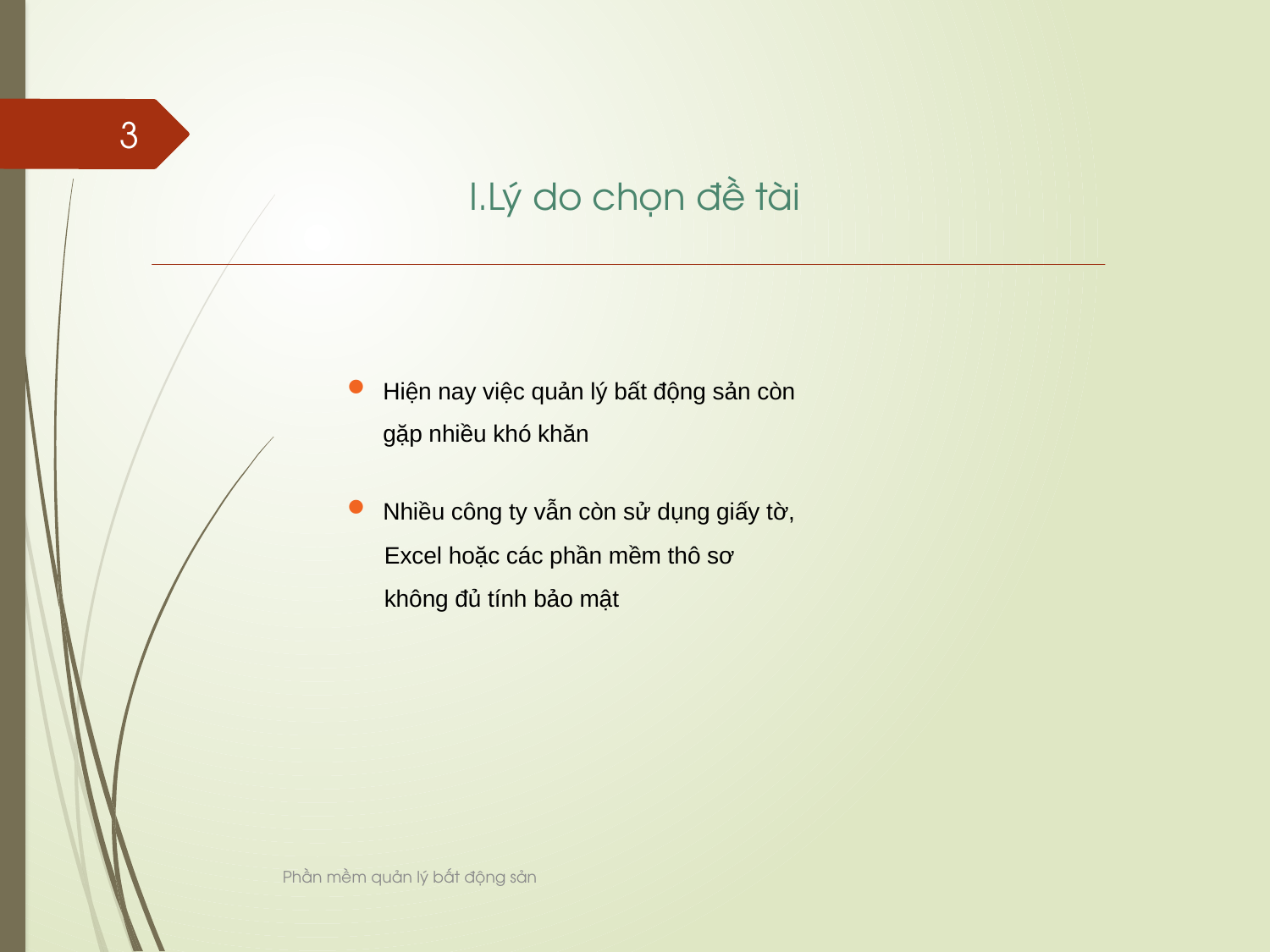

3
I.Lý do chọn đề tài
Hiện nay việc quản lý bất động sản còn gặp nhiều khó khăn
Nhiều công ty vẫn còn sử dụng giấy tờ,
	Excel hoặc các phần mềm thô sơ 	không đủ tính bảo mật
Phần mềm quản lý bất động sản